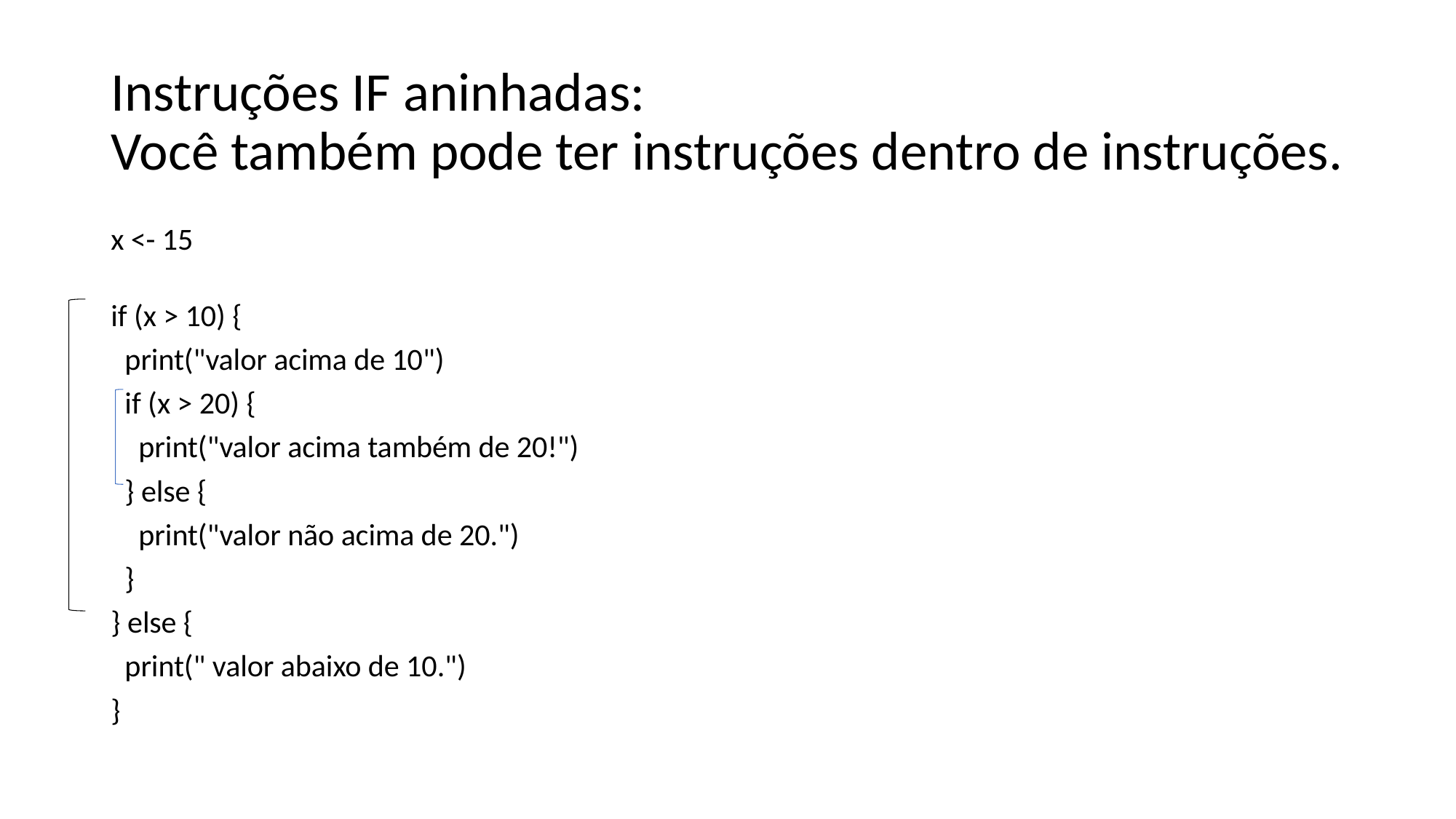

# Instruções IF aninhadas: Você também pode ter instruções dentro de instruções.
x <- 15
if (x > 10) {
  print("valor acima de 10")
  if (x > 20) {
    print("valor acima também de 20!")
  } else {
    print("valor não acima de 20.")
  }
} else {
  print(" valor abaixo de 10.")
}